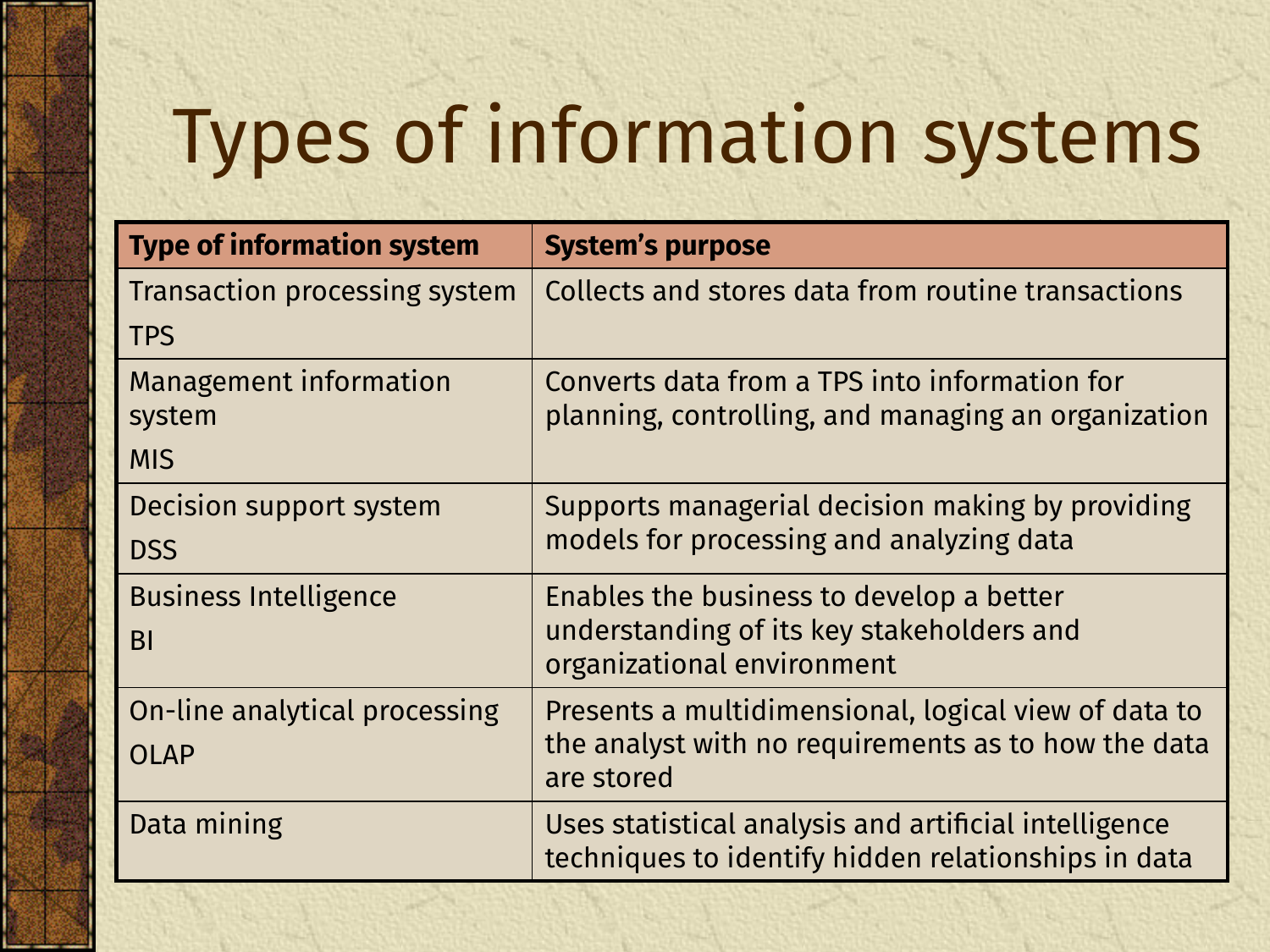

# Types of information systems
| Type of information system | System’s purpose |
| --- | --- |
| Transaction processing system TPS | Collects and stores data from routine transactions |
| Management information system MIS | Converts data from a TPS into information for planning, controlling, and managing an organization |
| Decision support system DSS | Supports managerial decision making by providing models for processing and analyzing data |
| Business Intelligence BI | Enables the business to develop a better understanding of its key stakeholders and organizational environment |
| On-line analytical processing OLAP | Presents a multidimensional, logical view of data to the analyst with no requirements as to how the data are stored |
| Data mining | Uses statistical analysis and artificial intelligence techniques to identify hidden relationships in data |